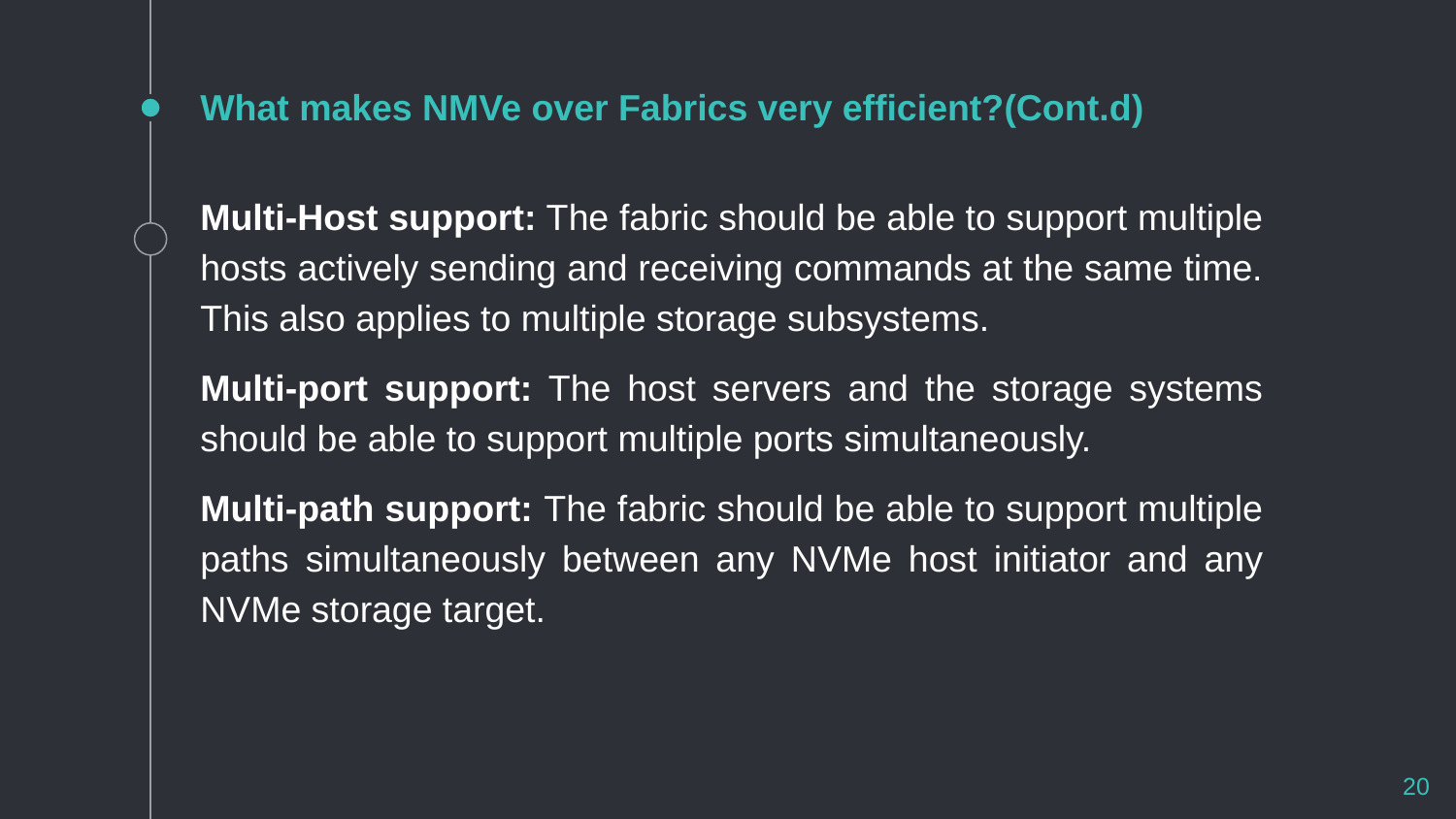

# What makes NMVe over Fabrics very efficient?(Cont.d)
Multi-Host support: The fabric should be able to support multiple hosts actively sending and receiving commands at the same time. This also applies to multiple storage subsystems.
Multi-port support: The host servers and the storage systems should be able to support multiple ports simultaneously.
Multi-path support: The fabric should be able to support multiple paths simultaneously between any NVMe host initiator and any NVMe storage target.
20